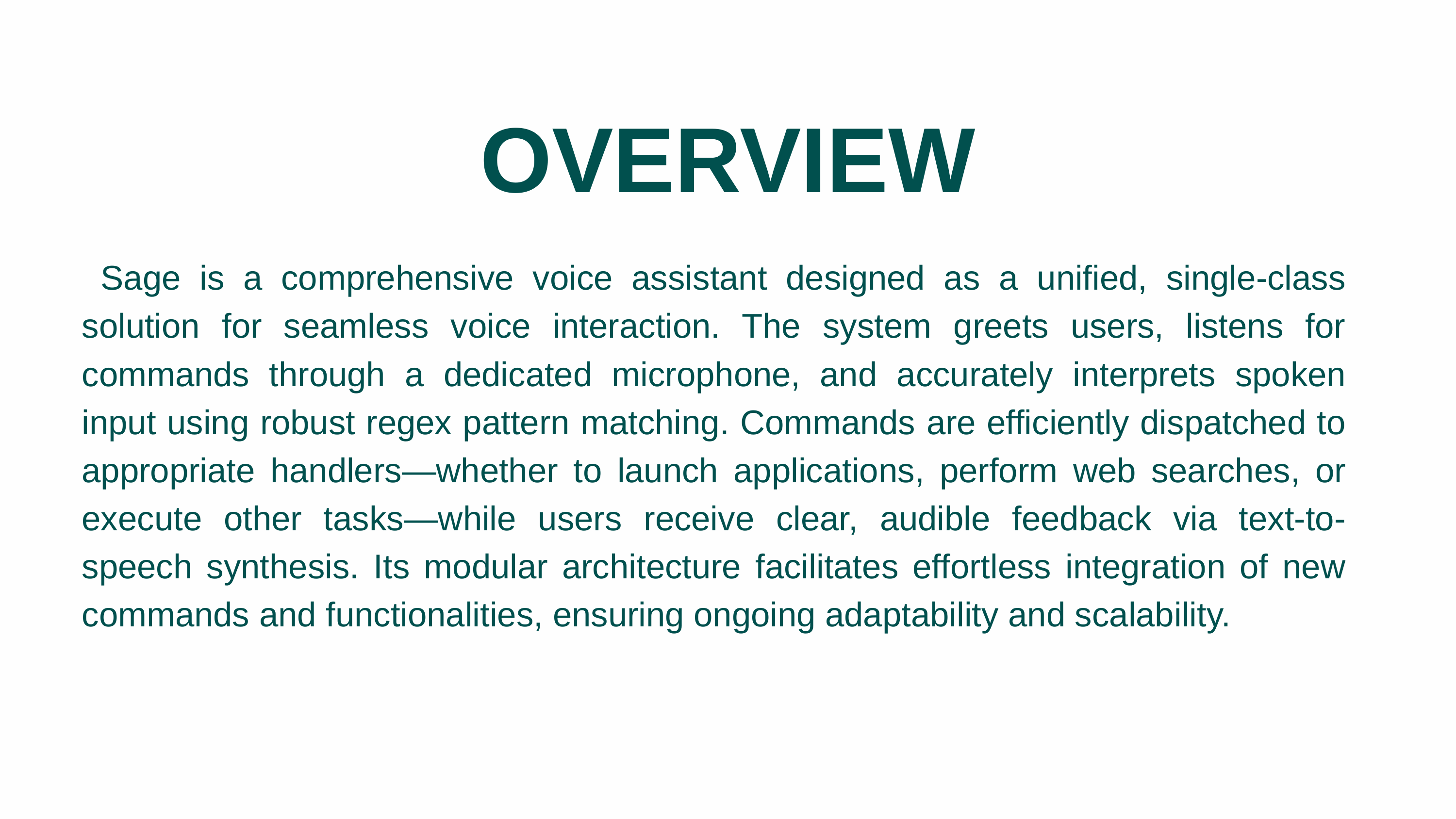

OVERVIEW
 Sage is a comprehensive voice assistant designed as a unified, single-class solution for seamless voice interaction. The system greets users, listens for commands through a dedicated microphone, and accurately interprets spoken input using robust regex pattern matching. Commands are efficiently dispatched to appropriate handlers—whether to launch applications, perform web searches, or execute other tasks—while users receive clear, audible feedback via text-to-speech synthesis. Its modular architecture facilitates effortless integration of new commands and functionalities, ensuring ongoing adaptability and scalability.